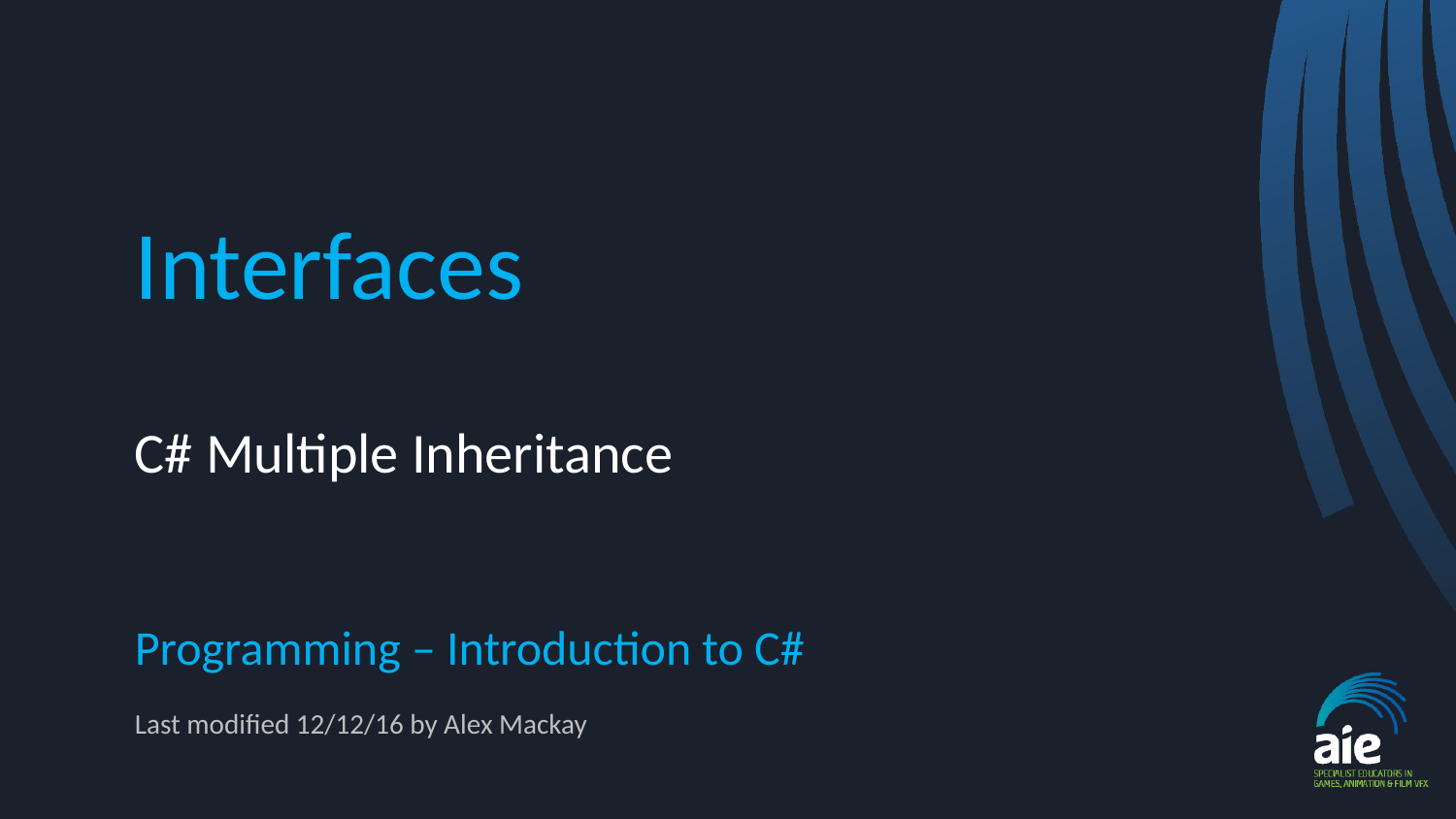

# Interfaces
C# Multiple Inheritance
Programming – Introduction to C#
Last modified 12/12/16 by Alex Mackay